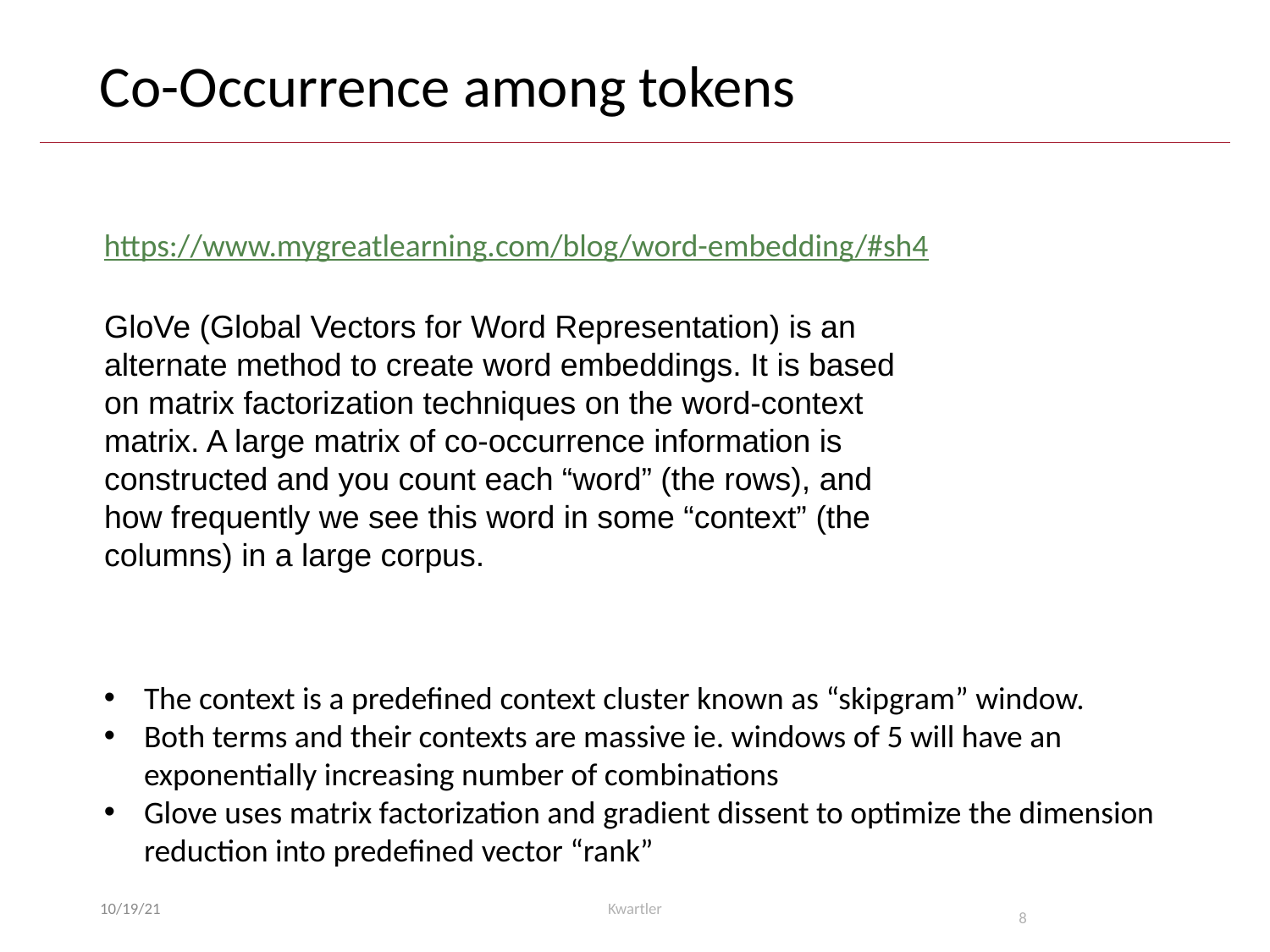

# Co-Occurrence among tokens
https://www.mygreatlearning.com/blog/word-embedding/#sh4
GloVe (Global Vectors for Word Representation) is an alternate method to create word embeddings. It is based on matrix factorization techniques on the word-context matrix. A large matrix of co-occurrence information is constructed and you count each “word” (the rows), and how frequently we see this word in some “context” (the columns) in a large corpus.
The context is a predefined context cluster known as “skipgram” window.
Both terms and their contexts are massive ie. windows of 5 will have an exponentially increasing number of combinations
Glove uses matrix factorization and gradient dissent to optimize the dimension reduction into predefined vector “rank”
10/19/21
Kwartler
8